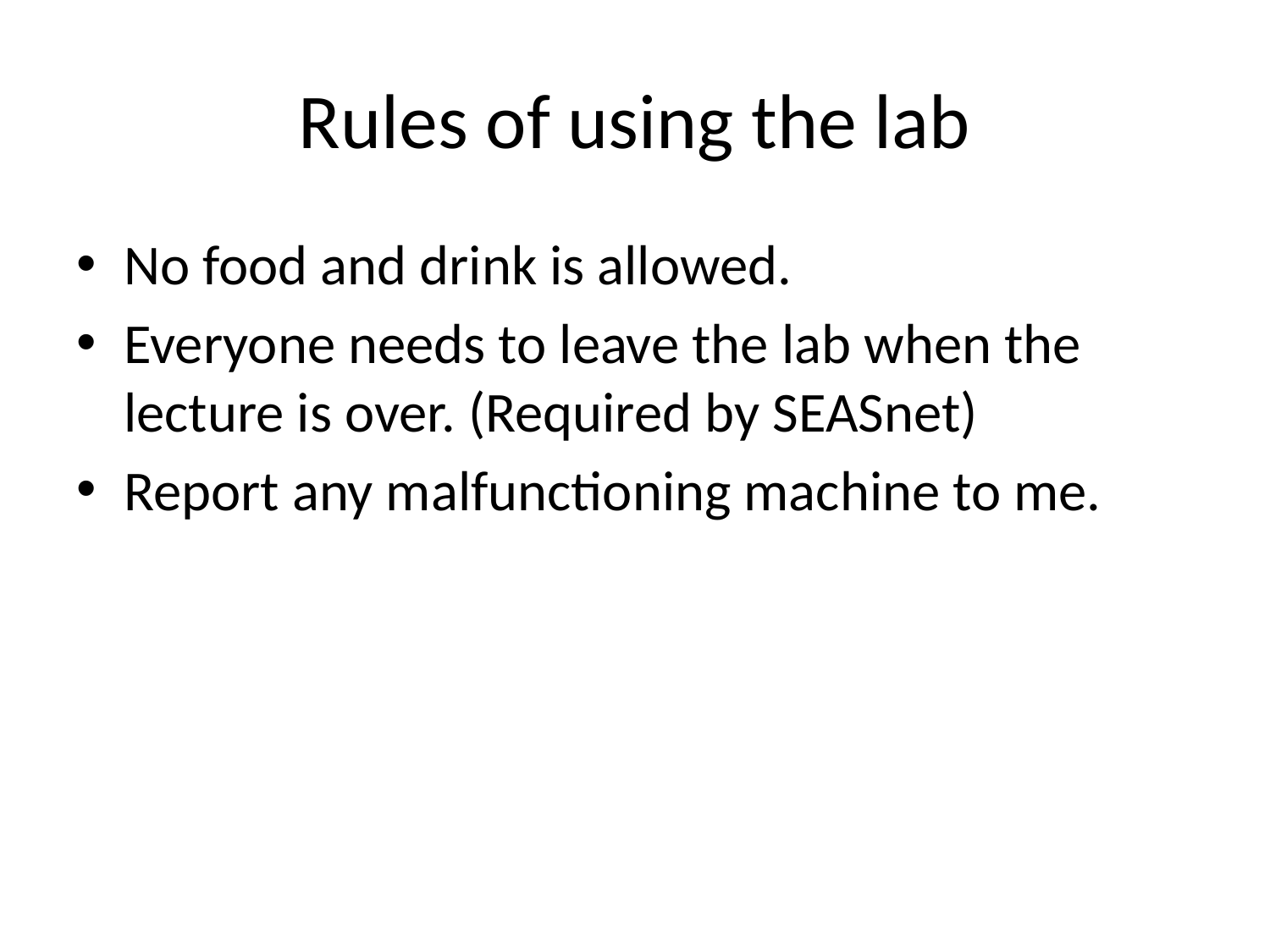

# Rules of using the lab
No food and drink is allowed.
Everyone needs to leave the lab when the lecture is over. (Required by SEASnet)
Report any malfunctioning machine to me.